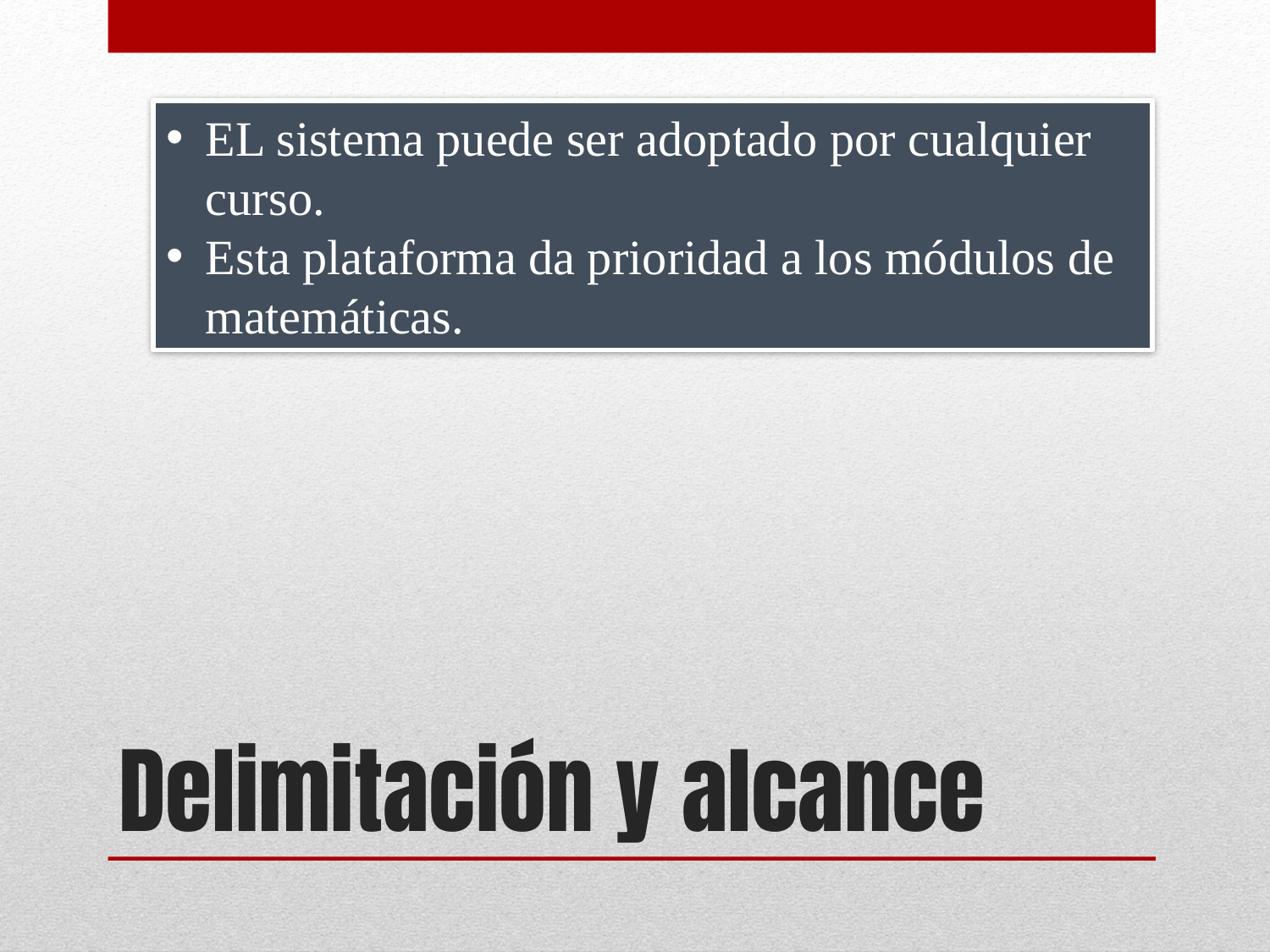

EL sistema puede ser adoptado por cualquier curso.
Esta plataforma da prioridad a los módulos de matemáticas.

# Delimitación y alcance